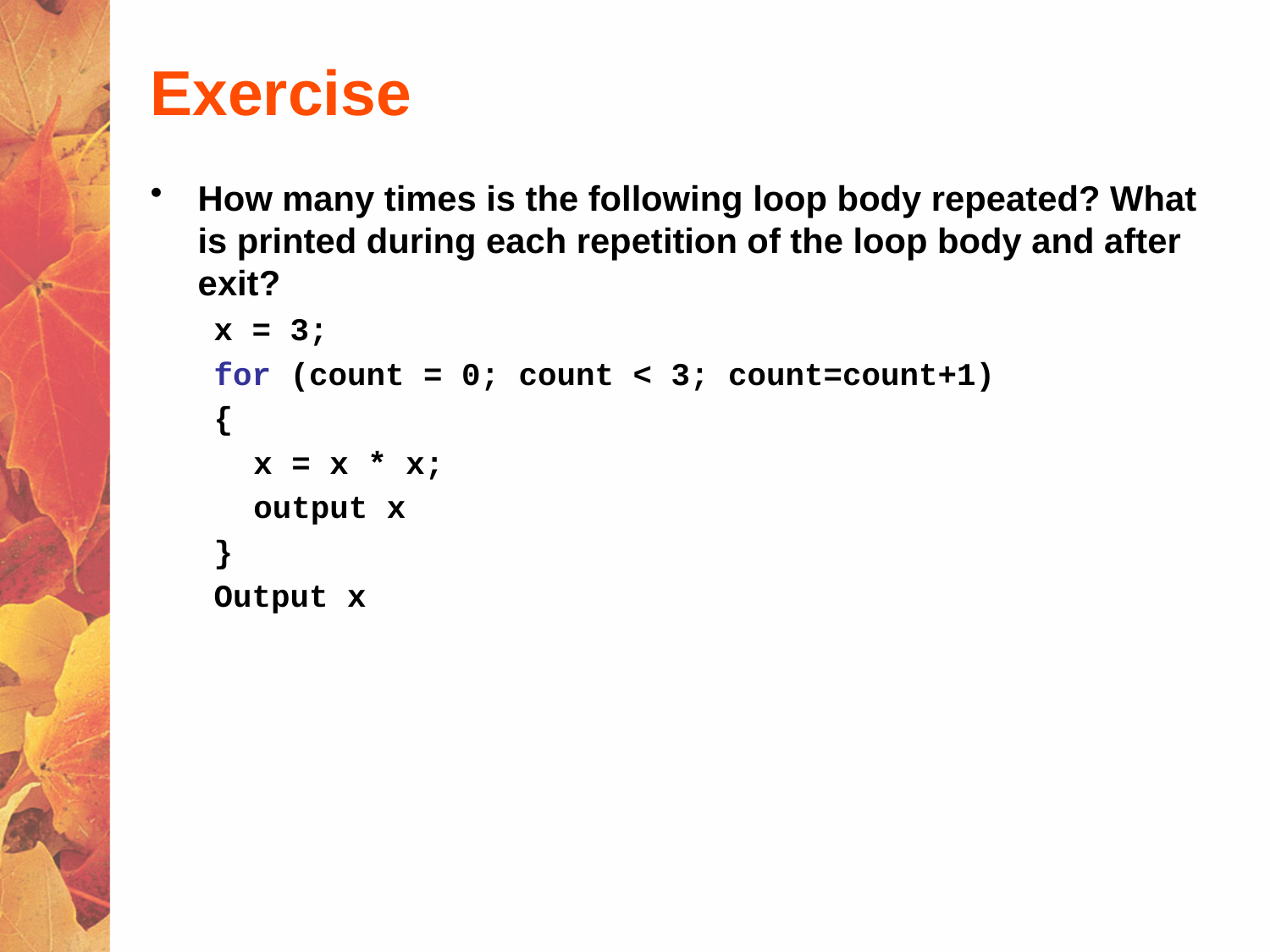

# Exercise
How many times is the following loop body repeated? What is printed during each repetition of the loop body and after exit?
x = 3;
for (count = 0; count < 3; count=count+1)
{
	x = x * x;
	output x
}
Output x